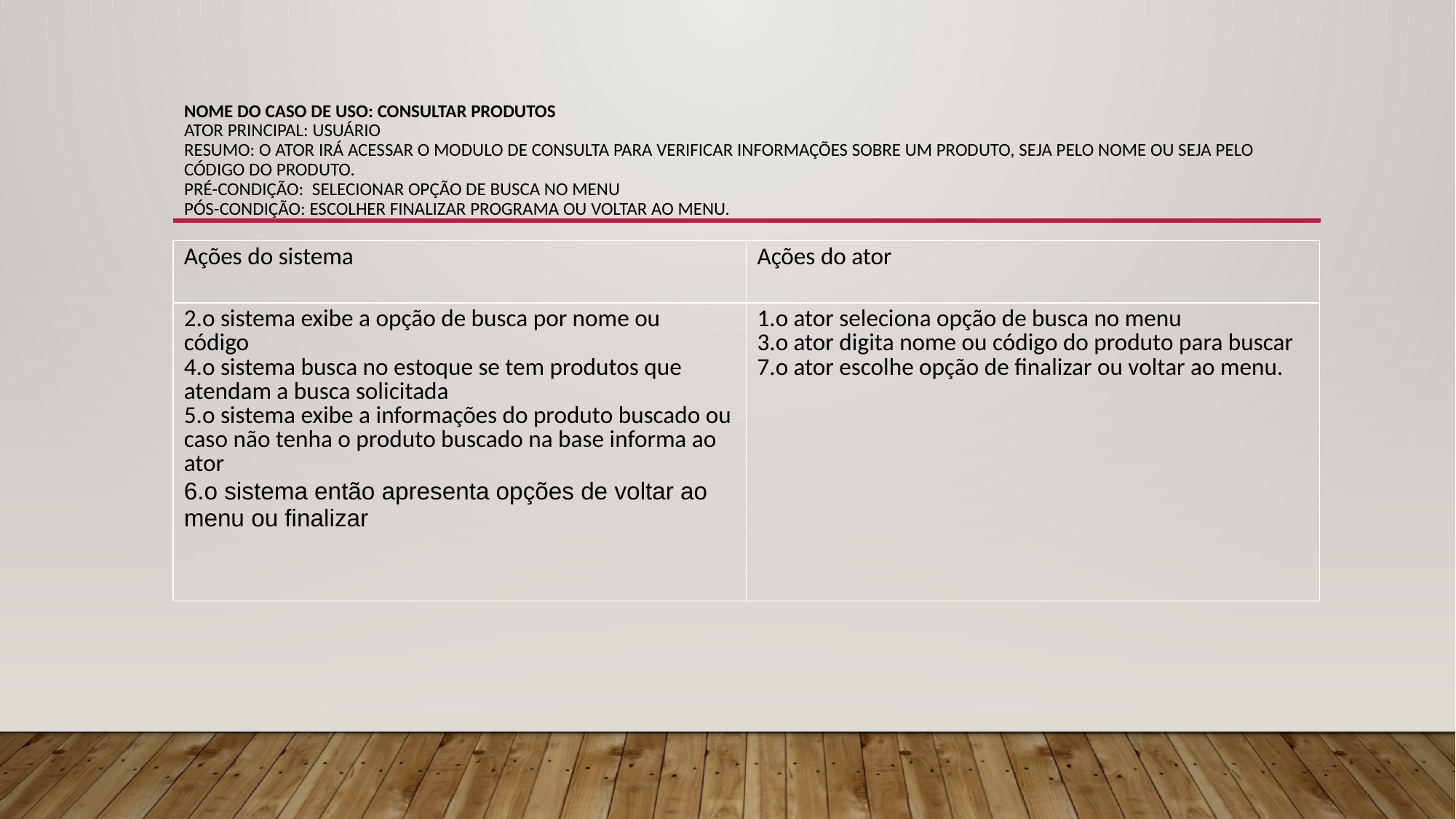

# Nome do caso de uso: Consultar produtos
Ator principal: Usuário
Resumo: O ator irá acessar o modulo de consulta para verificar informações sobre um produto, seja pelo nome ou seja pelo código do produto.
Pré-condição:  Selecionar opção de busca no menu
Pós-condição: Escolher finalizar programa ou voltar ao menu.

| Ações do sistema | Ações do ator |
| --- | --- |
| 2.o sistema exibe a opção de busca por nome ou código   4.o sistema busca no estoque se tem produtos que atendam a busca solicitada  5.o sistema exibe a informações do produto buscado ou caso não tenha o produto buscado na base informa ao ator  6.o sistema então apresenta opções de voltar ao menu ou finalizar | 1.o ator seleciona opção de busca no menu   3.o ator digita nome ou código do produto para buscar  7.o ator escolhe opção de finalizar ou voltar ao menu. |